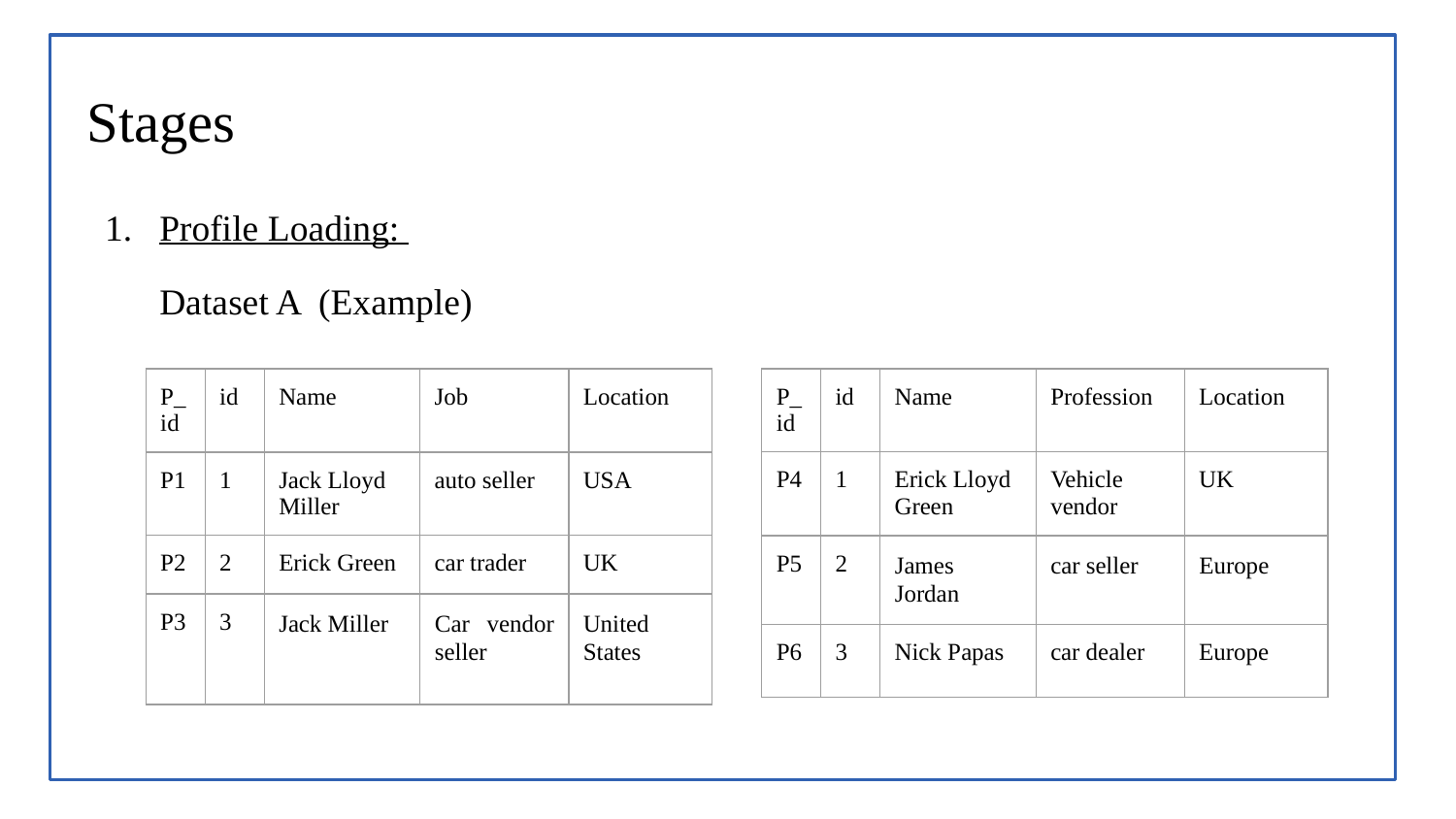

# Stages
Profile Loading:
Dataset A  (Example)
| P\_id | id | Name | Job | Location |
| --- | --- | --- | --- | --- |
| P1 | 1 | Jack Lloyd Miller | auto seller | USA |
| P2 | 2 | Erick Green | car trader | UK |
| P3 | 3 | Jack Miller | Car vendor seller | United States |
| P\_id | id | Name | Profession | Location |
| --- | --- | --- | --- | --- |
| P4 | 1 | Erick Lloyd Green | Vehicle vendor | UK |
| P5 | 2 | James Jordan | car seller | Europe |
| P6 | 3 | Nick Papas | car dealer | Europe |